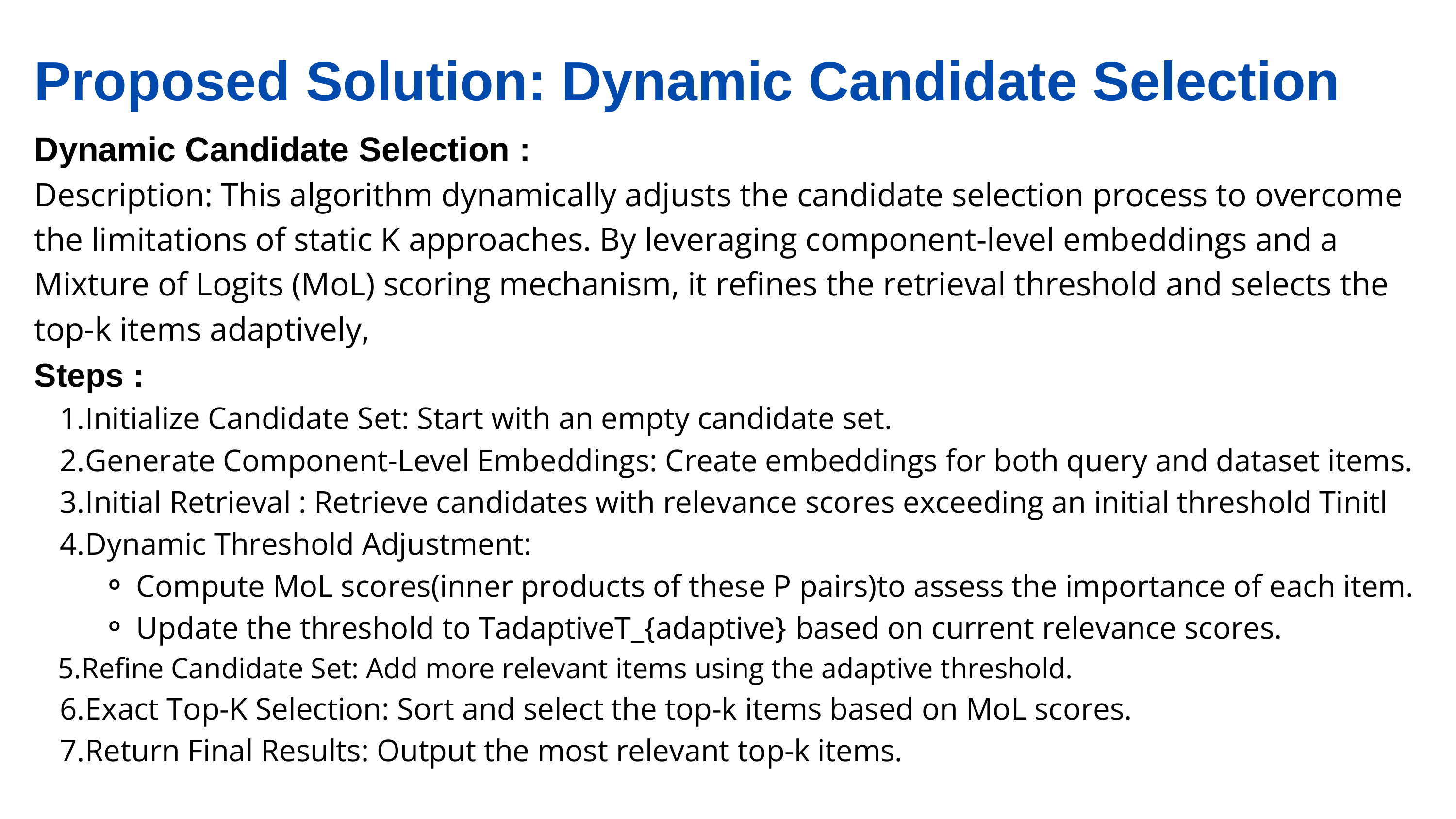

Proposed Solution: Dynamic Candidate Selection
Dynamic Candidate Selection :
Description: This algorithm dynamically adjusts the candidate selection process to overcome the limitations of static K approaches. By leveraging component-level embeddings and a Mixture of Logits (MoL) scoring mechanism, it refines the retrieval threshold and selects the top-k items adaptively,
Steps :
Initialize Candidate Set: Start with an empty candidate set.
Generate Component-Level Embeddings: Create embeddings for both query and dataset items.
Initial Retrieval : Retrieve candidates with relevance scores exceeding an initial threshold Tinitl
Dynamic Threshold Adjustment:
Compute MoL scores(inner products of these P pairs)to assess the importance of each item.
Update the threshold to TadaptiveT_{adaptive}​ based on current relevance scores.
Refine Candidate Set: Add more relevant items using the adaptive threshold.
Exact Top-K Selection: Sort and select the top-k items based on MoL scores.
Return Final Results: Output the most relevant top-k items.